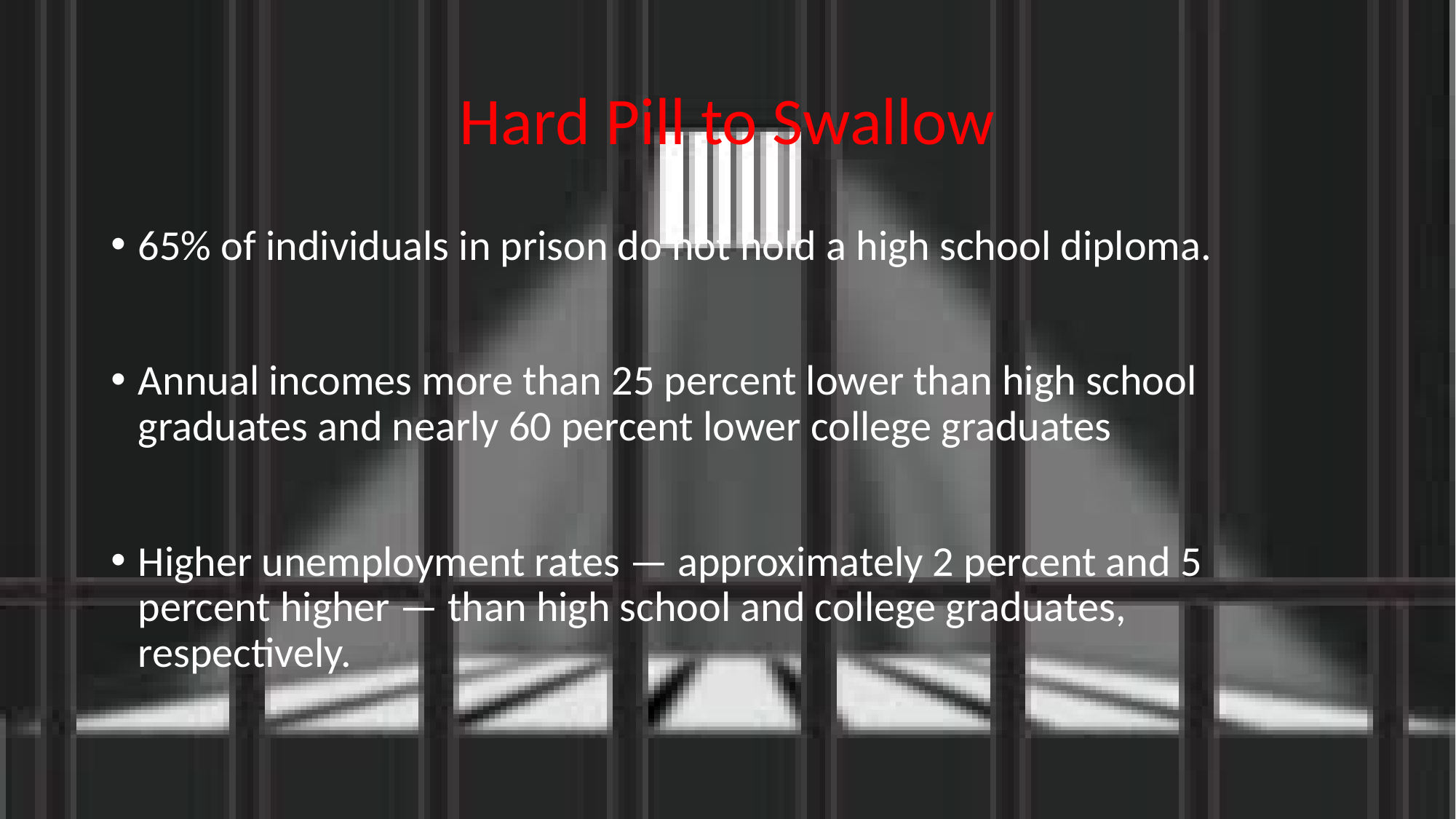

# Hard Pill to Swallow
65% of individuals in prison do not hold a high school diploma.

Annual incomes more than 25 percent lower than high school graduates and nearly 60 percent lower college graduates

Higher unemployment rates — approximately 2 percent and 5 percent higher — than high school and college graduates, respectively.